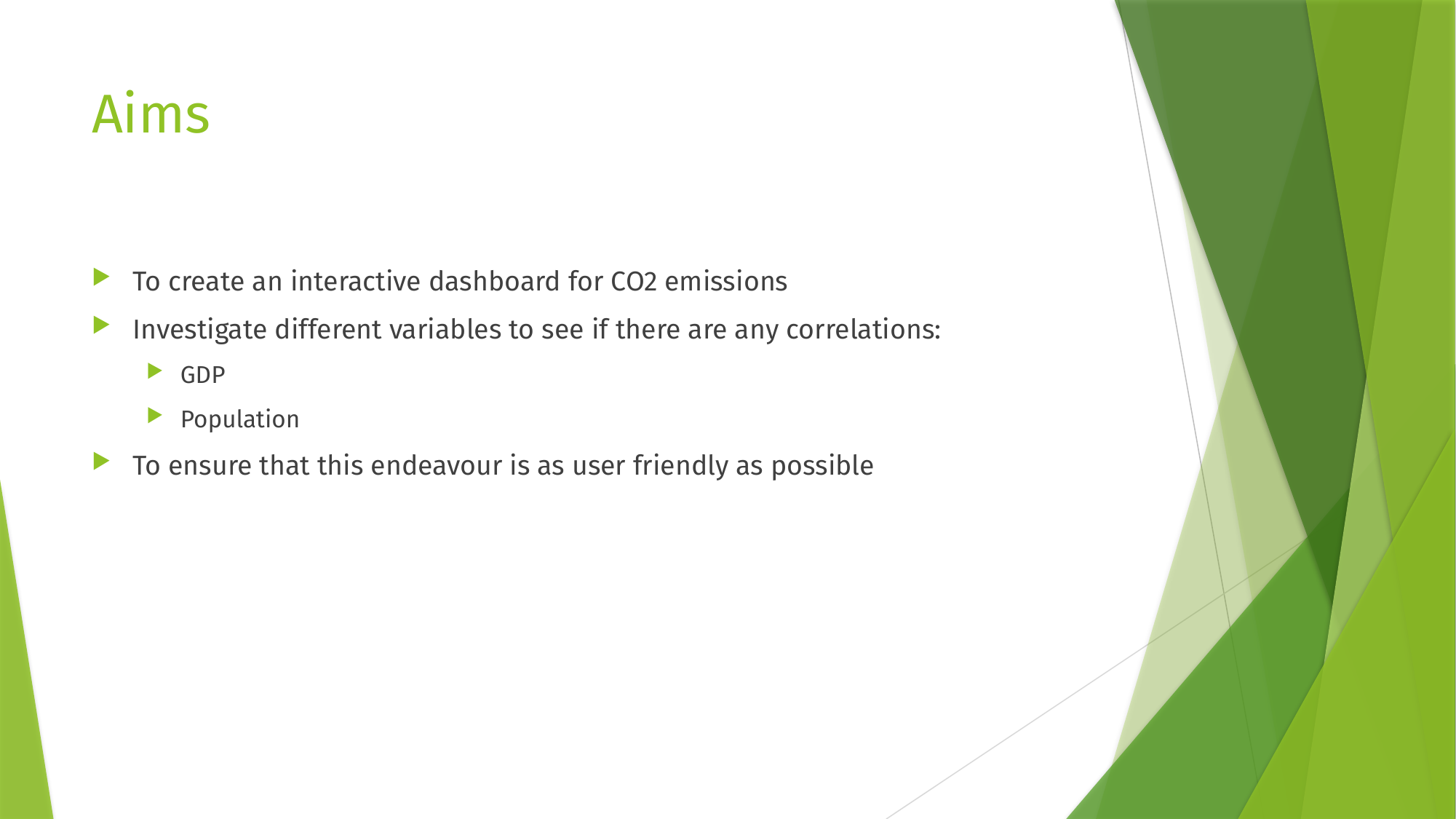

# Aims
To create an interactive dashboard for CO2 emissions
Investigate different variables to see if there are any correlations:
GDP
Population
To ensure that this endeavour is as user friendly as possible